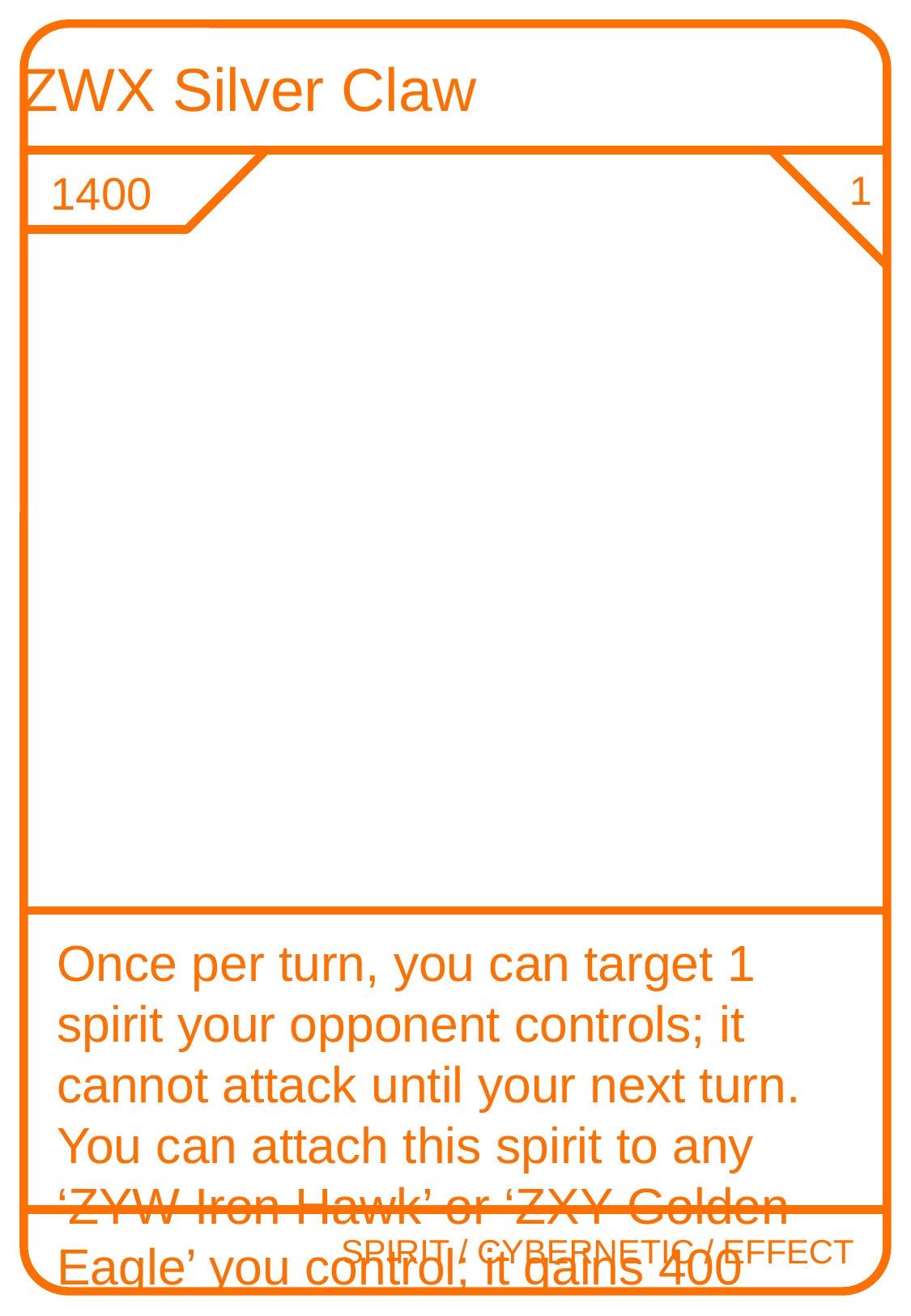

ZWX Silver Claw
1400
1
Once per turn, you can target 1 spirit your opponent controls; it cannot attack until your next turn. You can attach this spirit to any ‘ZYW Iron Hawk’ or ‘ZXY Golden Eagle’ you control; it gains 400 power.
SPIRIT / CYBERNETIC / EFFECT